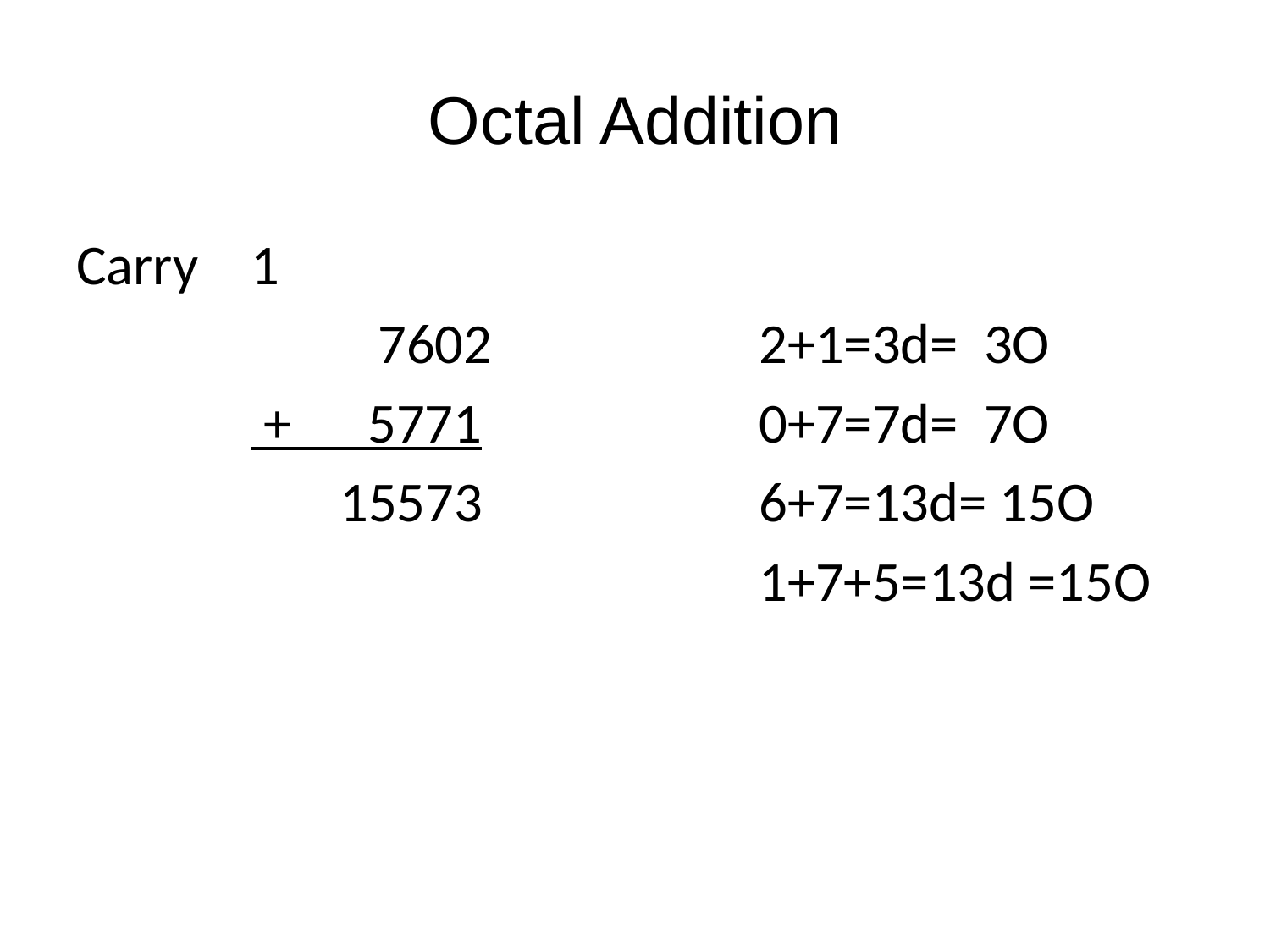

# Octal Addition
Carry	1
			7602			2+1=3d=  3O
		 +      5771			0+7=7d=  7O
        	       15573			6+7=13d= 15O
						1+7+5=13d =15O